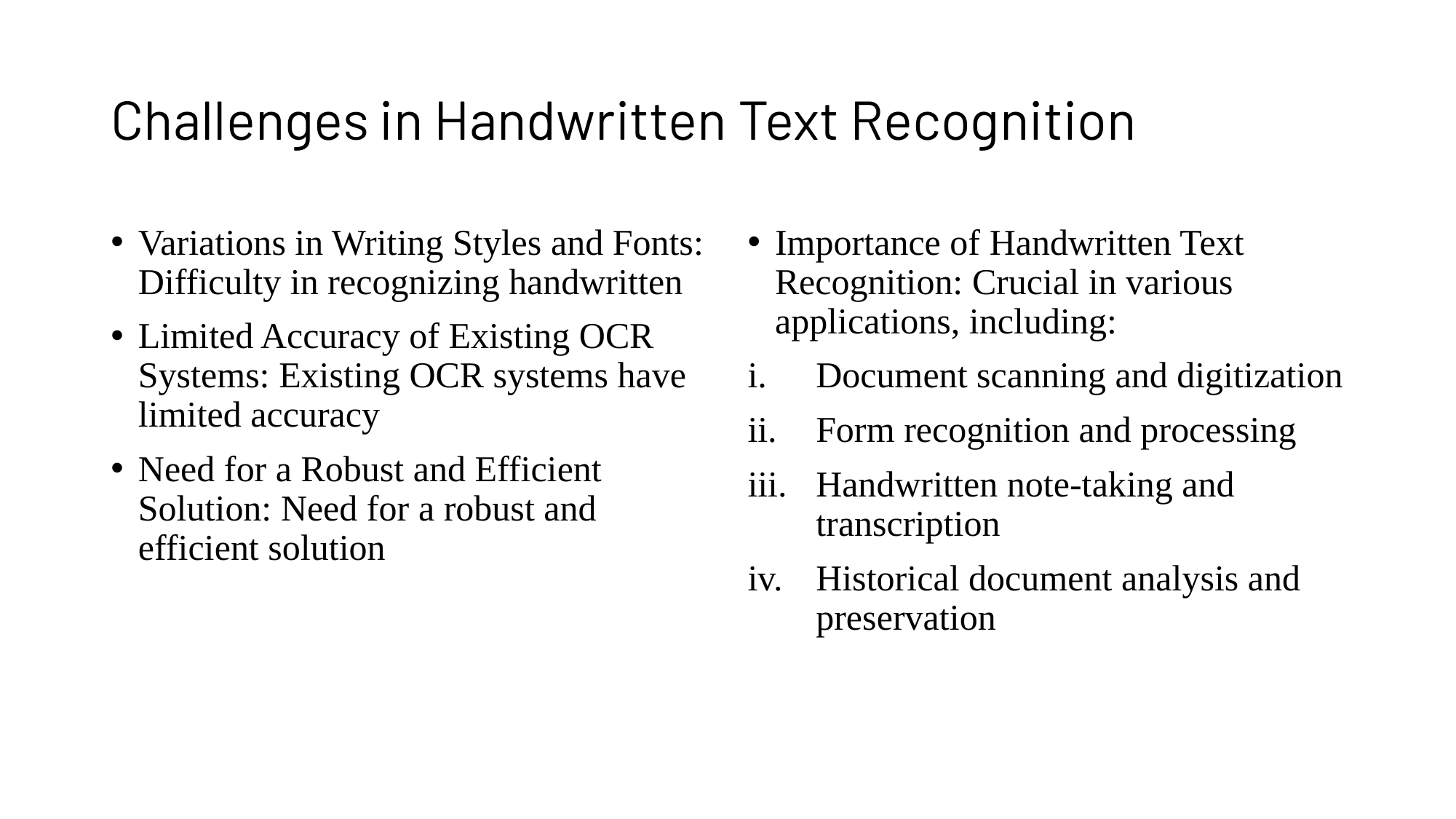

# Challenges in Handwritten Text Recognition
Variations in Writing Styles and Fonts: Difficulty in recognizing handwritten
Limited Accuracy of Existing OCR Systems: Existing OCR systems have limited accuracy
Need for a Robust and Efficient Solution: Need for a robust and efficient solution
Importance of Handwritten Text Recognition: Crucial in various applications, including:
Document scanning and digitization
Form recognition and processing
Handwritten note-taking and transcription
Historical document analysis and preservation